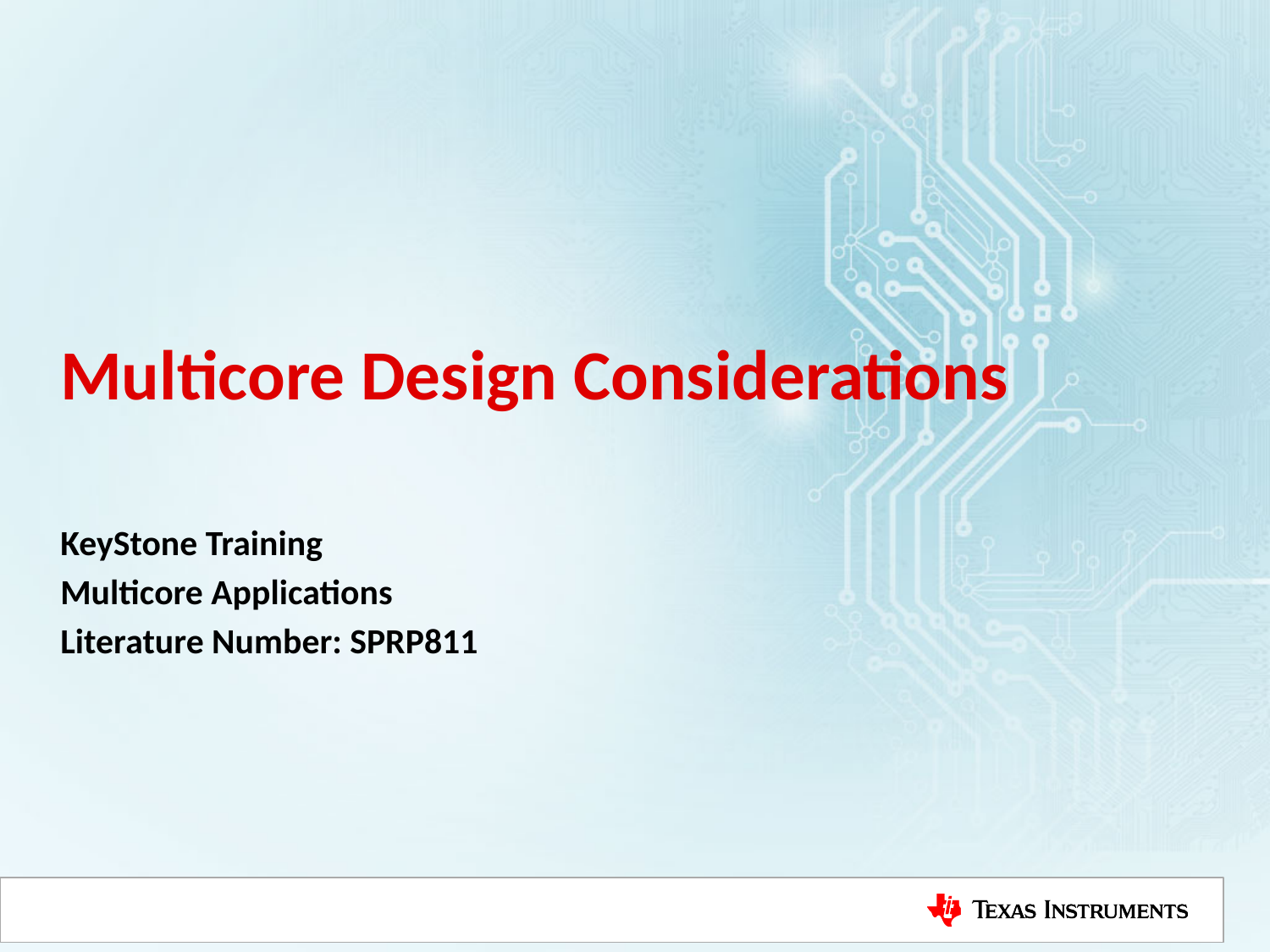

# Multicore Design Considerations
KeyStone Training
Multicore Applications
Literature Number: SPRP811